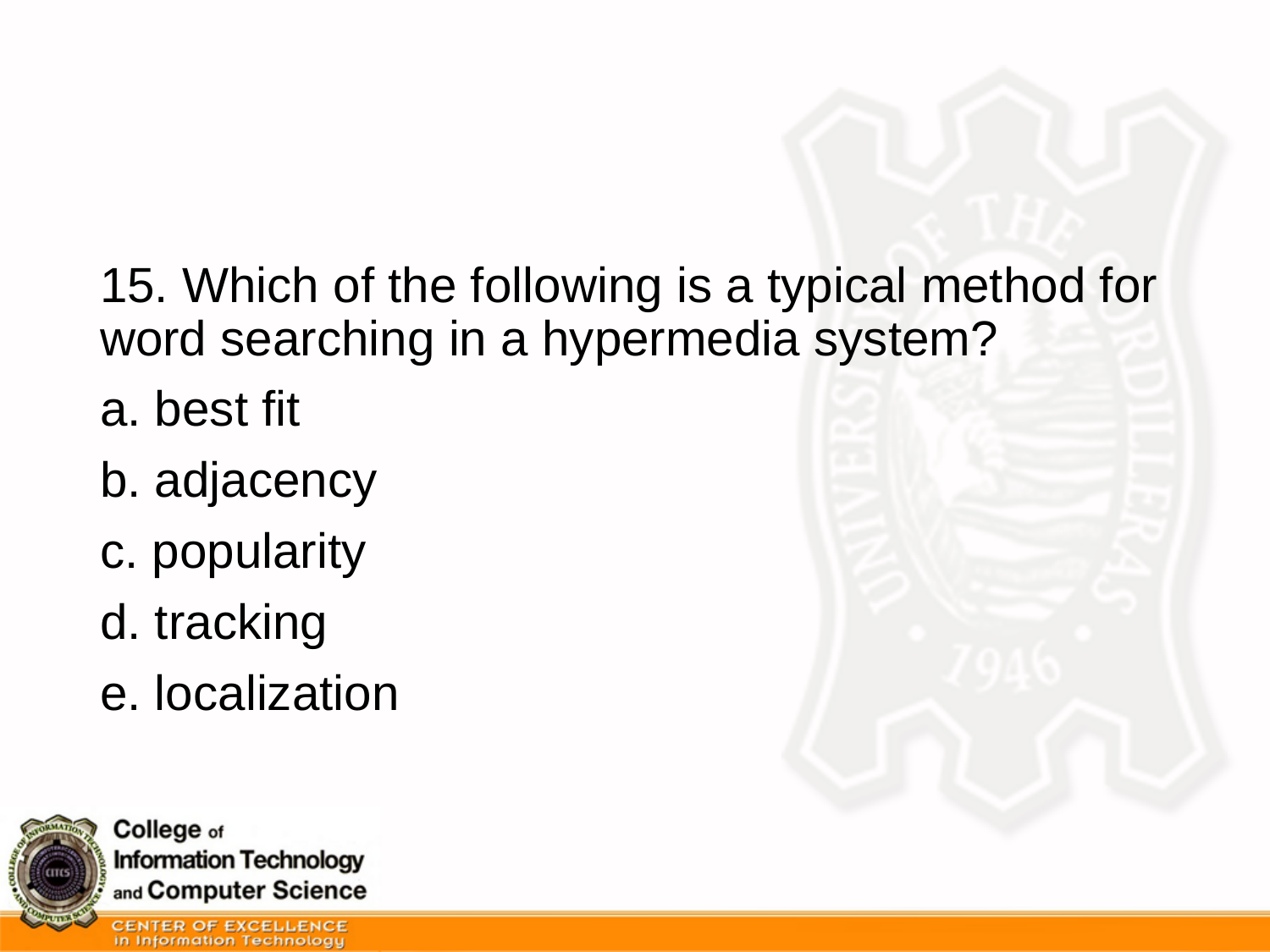

#
15. Which of the following is a typical method for word searching in a hypermedia system?
a. best fit
b. adjacency
c. popularity
d. tracking
e. localization